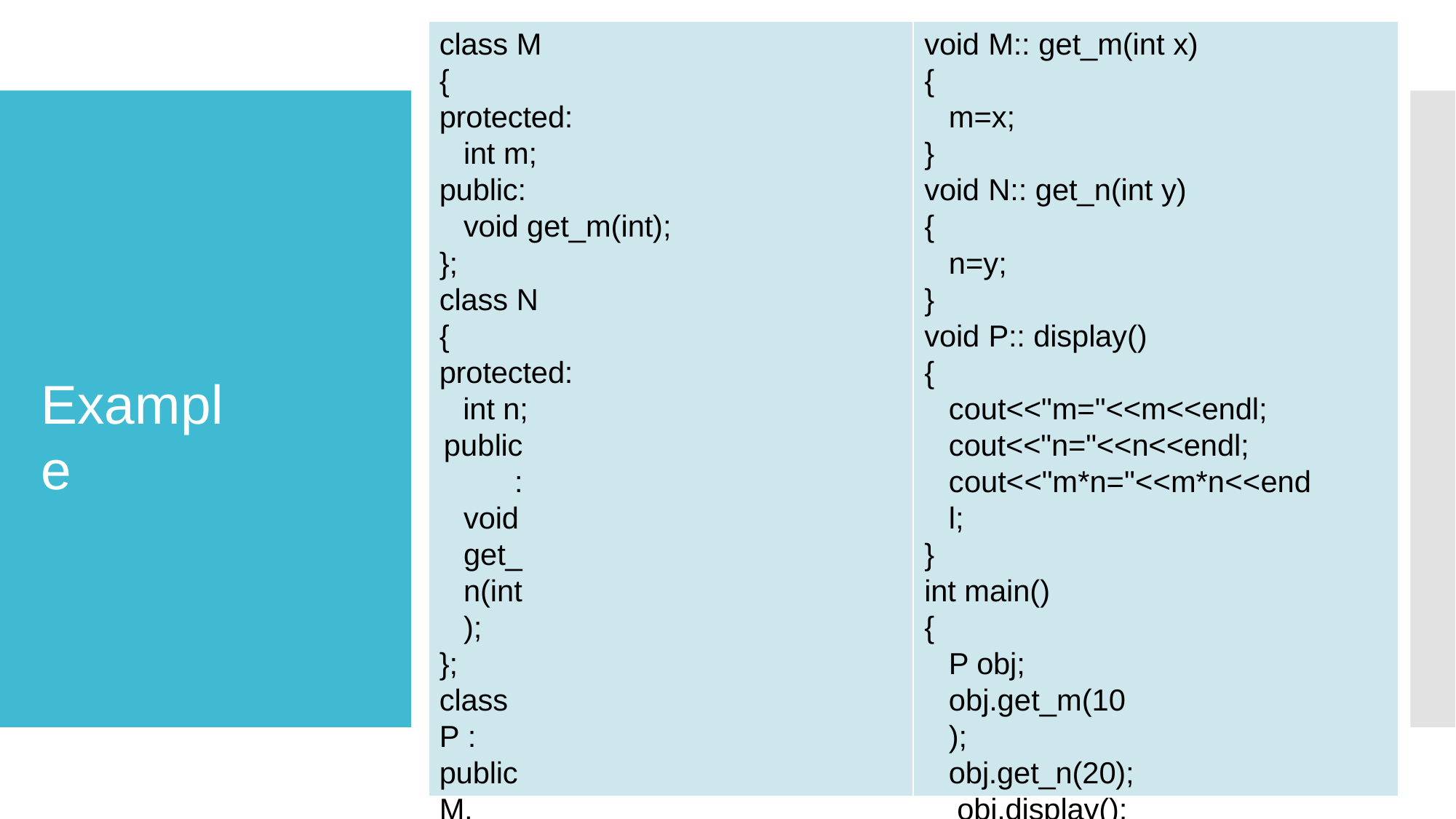

class M
{
protected:
int m;
public:
void get_m(int);
};
class N
{
protected:
int n;
public:
void get_n(int);
};
class P : public M, public N
{
public:
void display();
};
void M:: get_m(int x)
{
m=x;
}
void N:: get_n(int y)
{
n=y;
}
void P:: display()
{
cout<<"m="<<m<<endl;  cout<<"n="<<n<<endl;  cout<<"m*n="<<m*n<<endl;
}
int main()
{
P obj;  obj.get_m(10);  obj.get_n(20);  obj.display();
}
Example